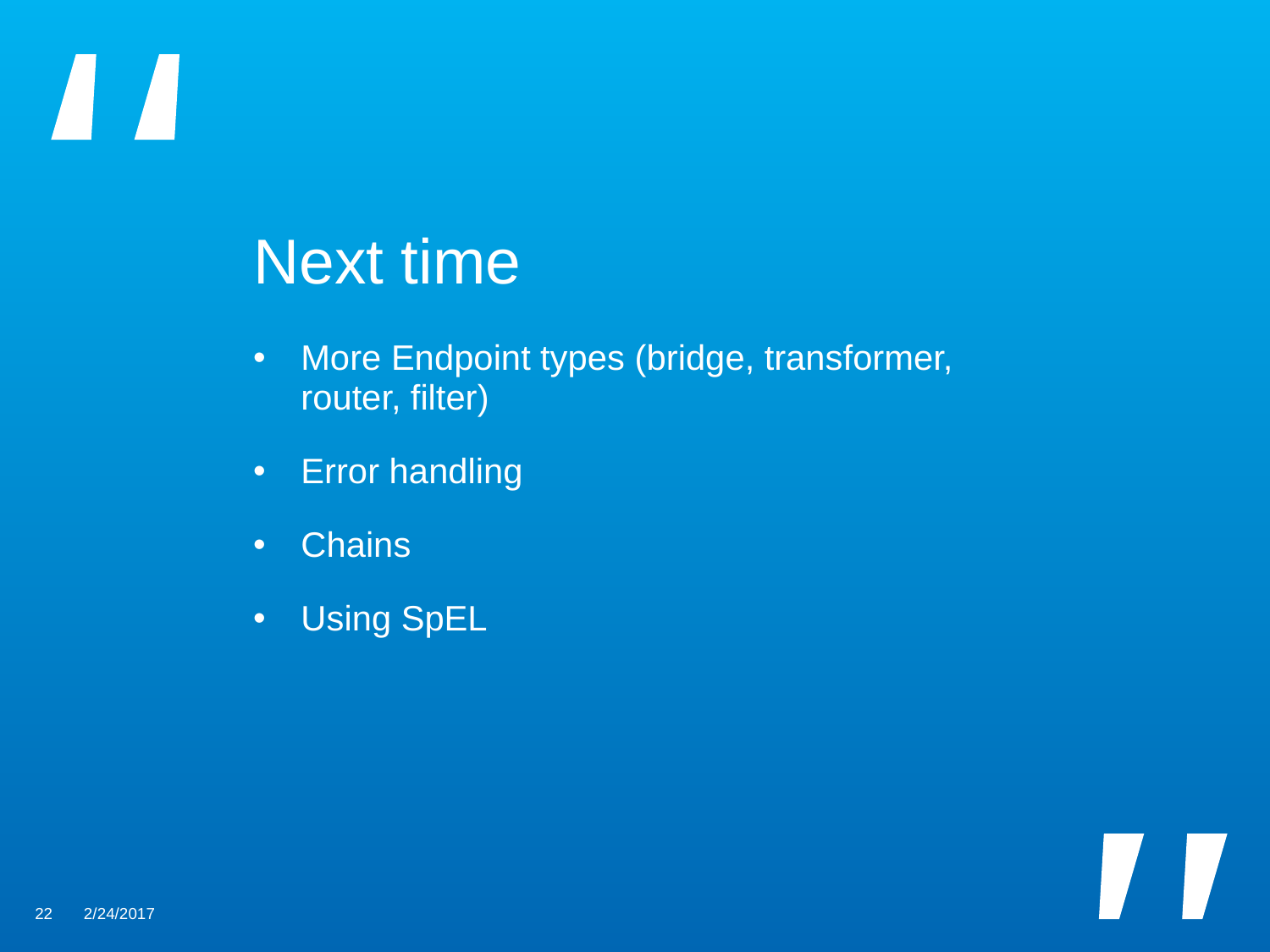

Next time
More Endpoint types (bridge, transformer, router, filter)
Error handling
Chains
Using SpEL

22
2/24/2017